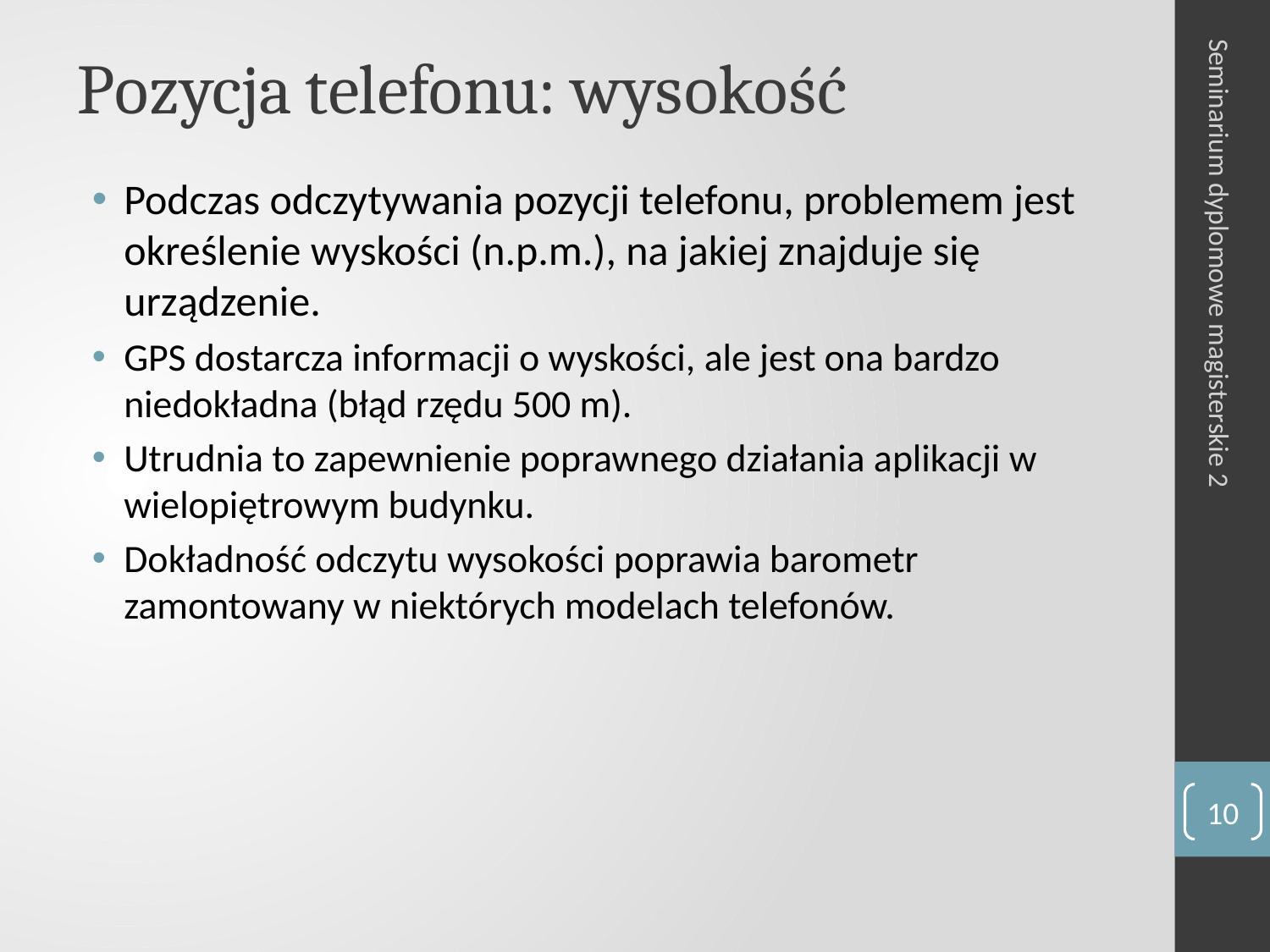

# Pozycja telefonu: wysokość
Podczas odczytywania pozycji telefonu, problemem jest określenie wyskości (n.p.m.), na jakiej znajduje się urządzenie.
GPS dostarcza informacji o wyskości, ale jest ona bardzo niedokładna (błąd rzędu 500 m).
Utrudnia to zapewnienie poprawnego działania aplikacji w wielopiętrowym budynku.
Dokładność odczytu wysokości poprawia barometr zamontowany w niektórych modelach telefonów.
Seminarium dyplomowe magisterskie 2
10